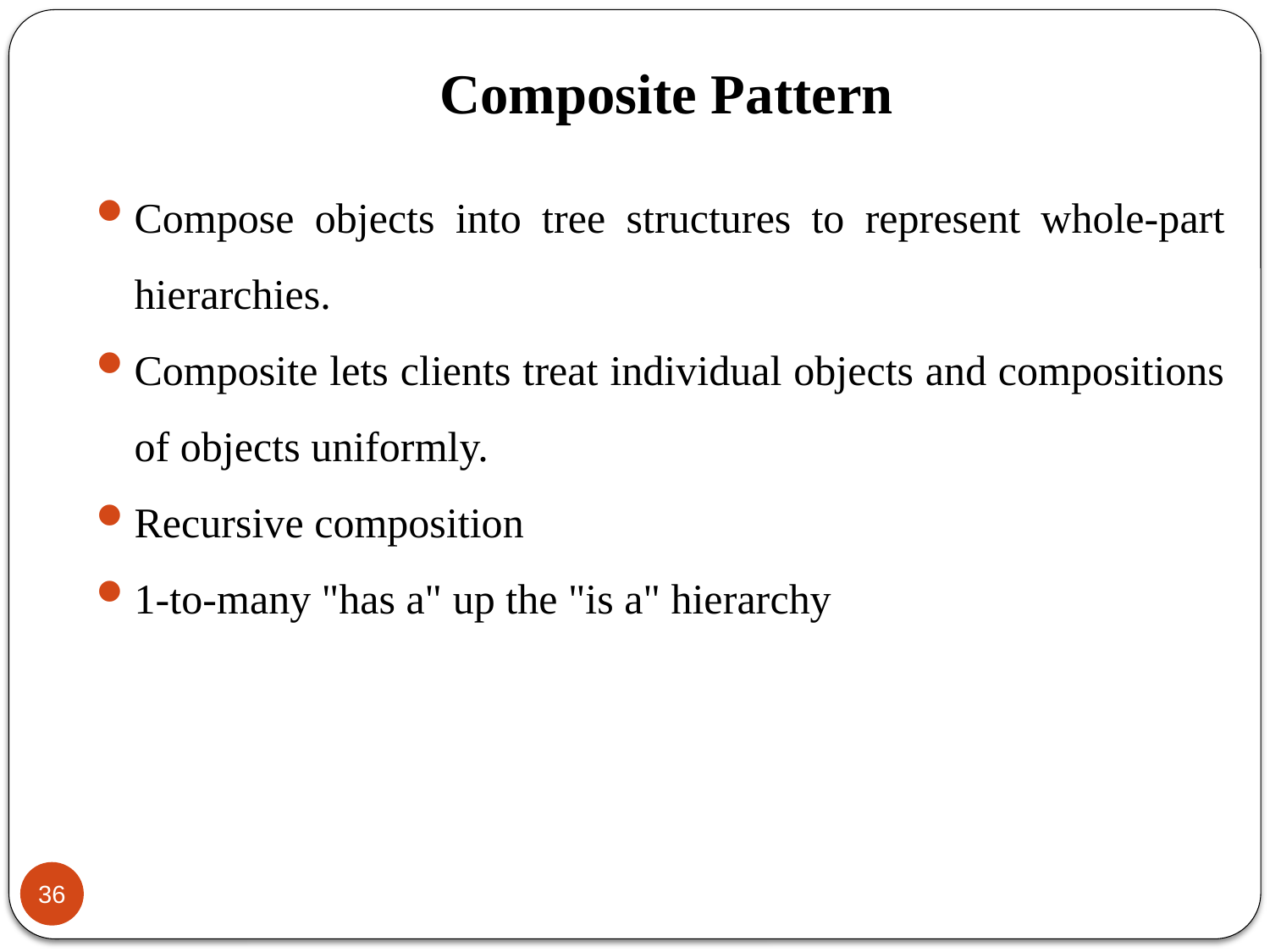

# Composite Pattern
Compose objects into tree structures to represent whole-part hierarchies.
Composite lets clients treat individual objects and compositions of objects uniformly.
Recursive composition
1-to-many "has a" up the "is a" hierarchy

36